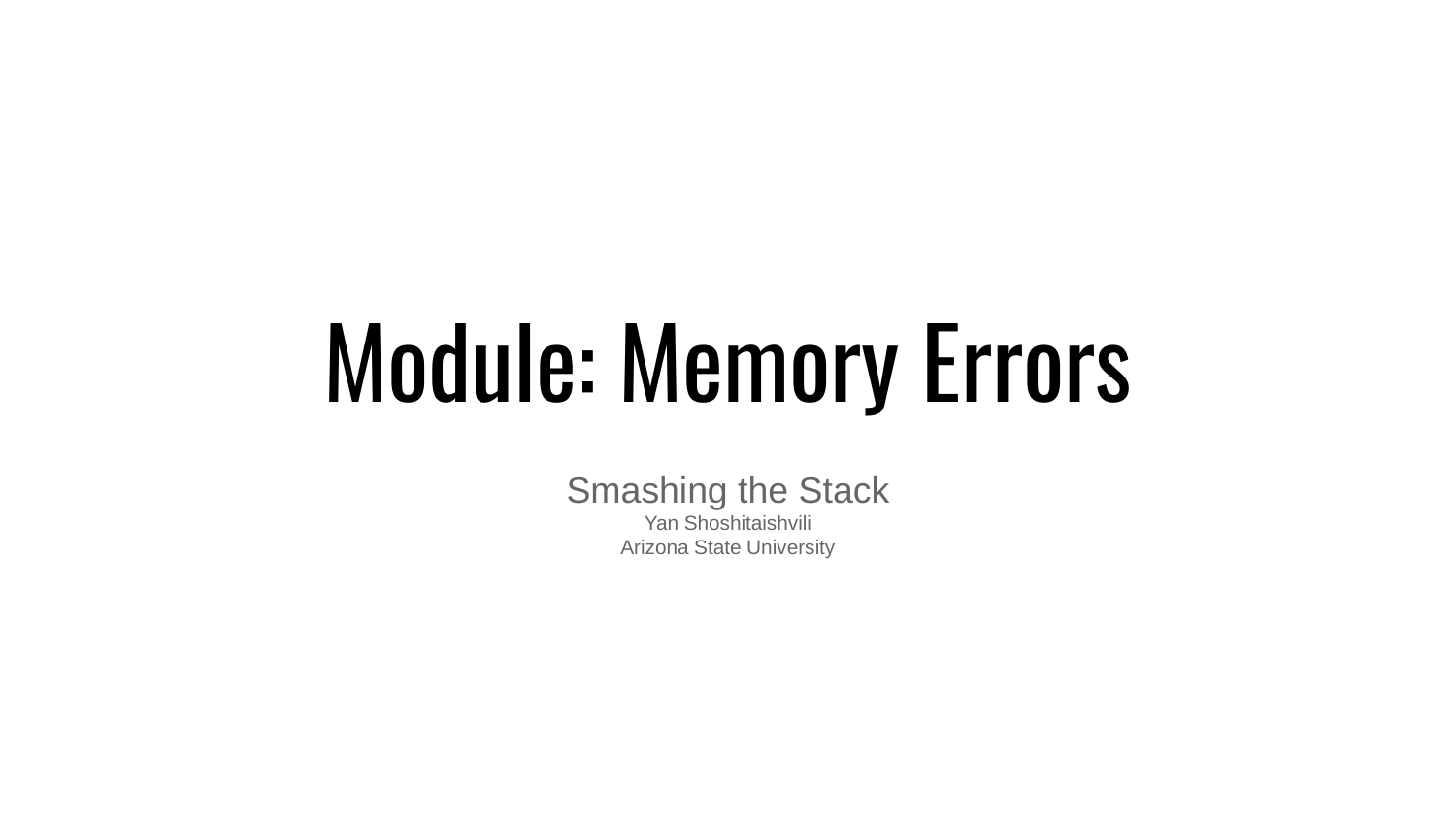

# Module: Memory Errors
Smashing the Stack
Yan Shoshitaishvili
Arizona State University